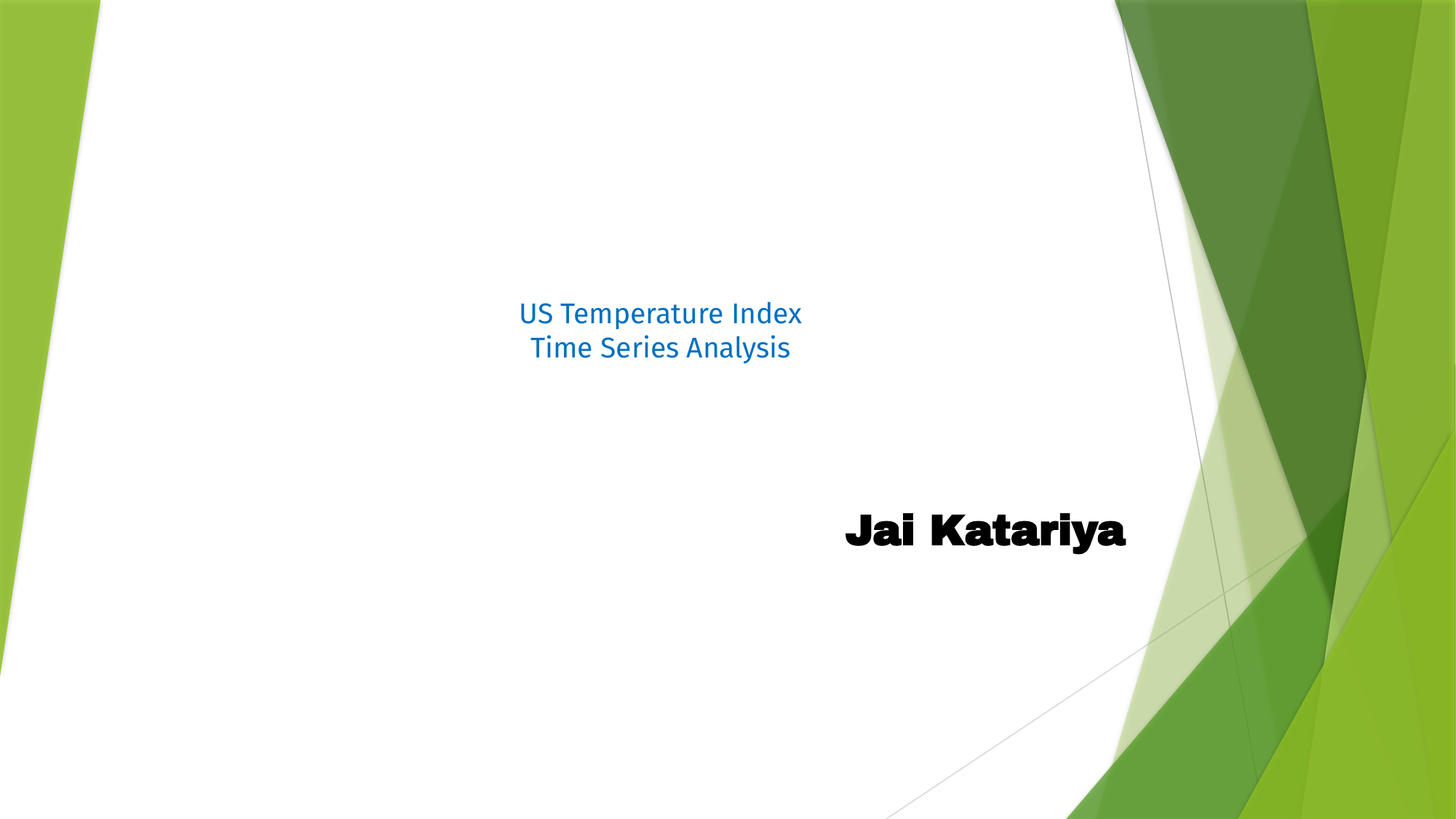

# US Temperature Index Time Series Analysis
 Jai Katariya